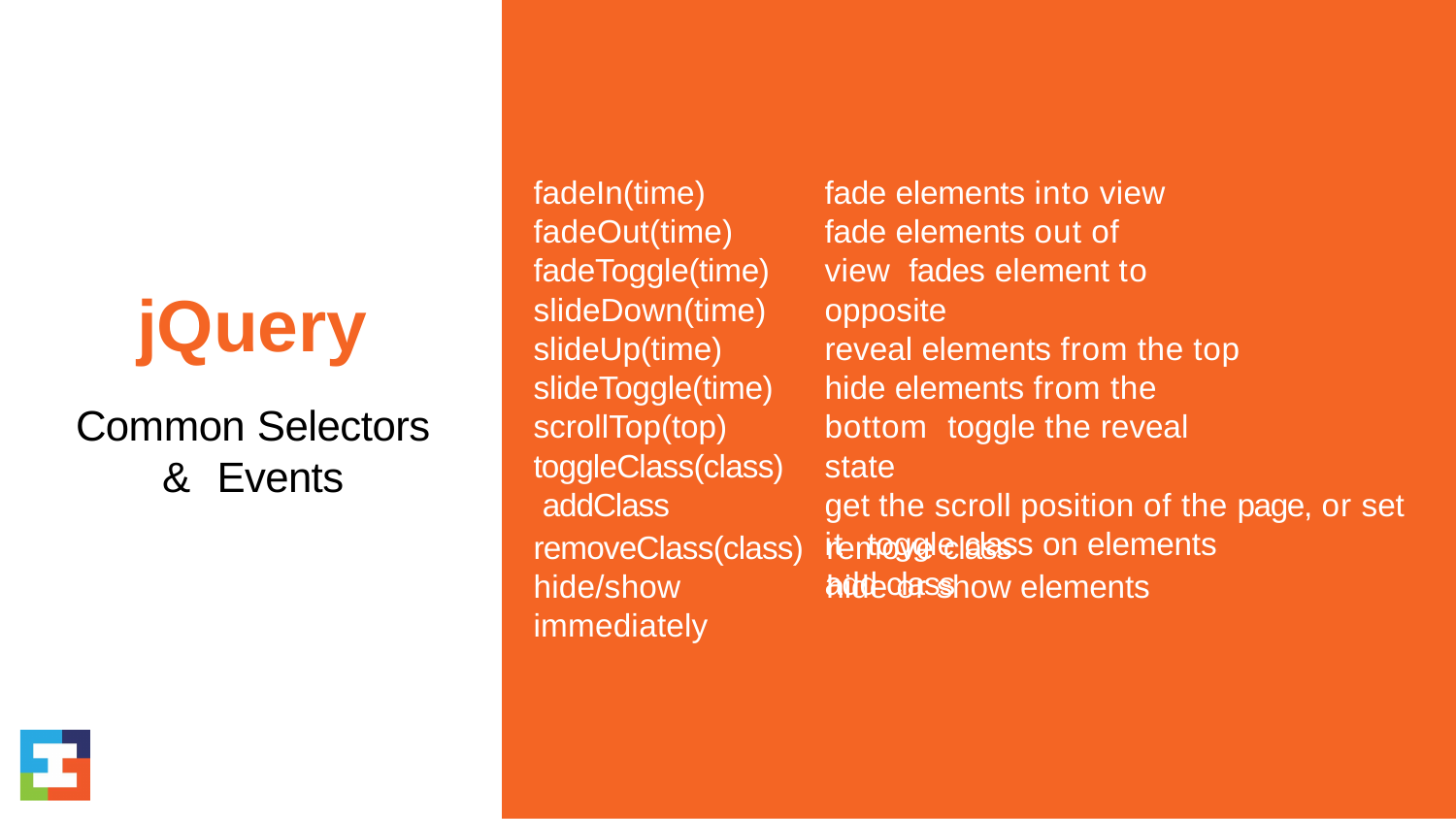

fadeIn(time)  fadeOut(time)  fadeToggle(time)  slideDown(time)  slideUp(time)  slideToggle(time)  scrollTop(top)  toggleClass(class)  addClass
fade elements into view  fade elements out of view  fades element to opposite
reveal elements from the top  hide elements from the bottom  toggle the reveal state
get the scroll position of the page, or set it  toggle class on elements
add class
jQuery
Common Selectors &  Events
removeClass(class)	remove class
hide/show	hide or show elements immediately